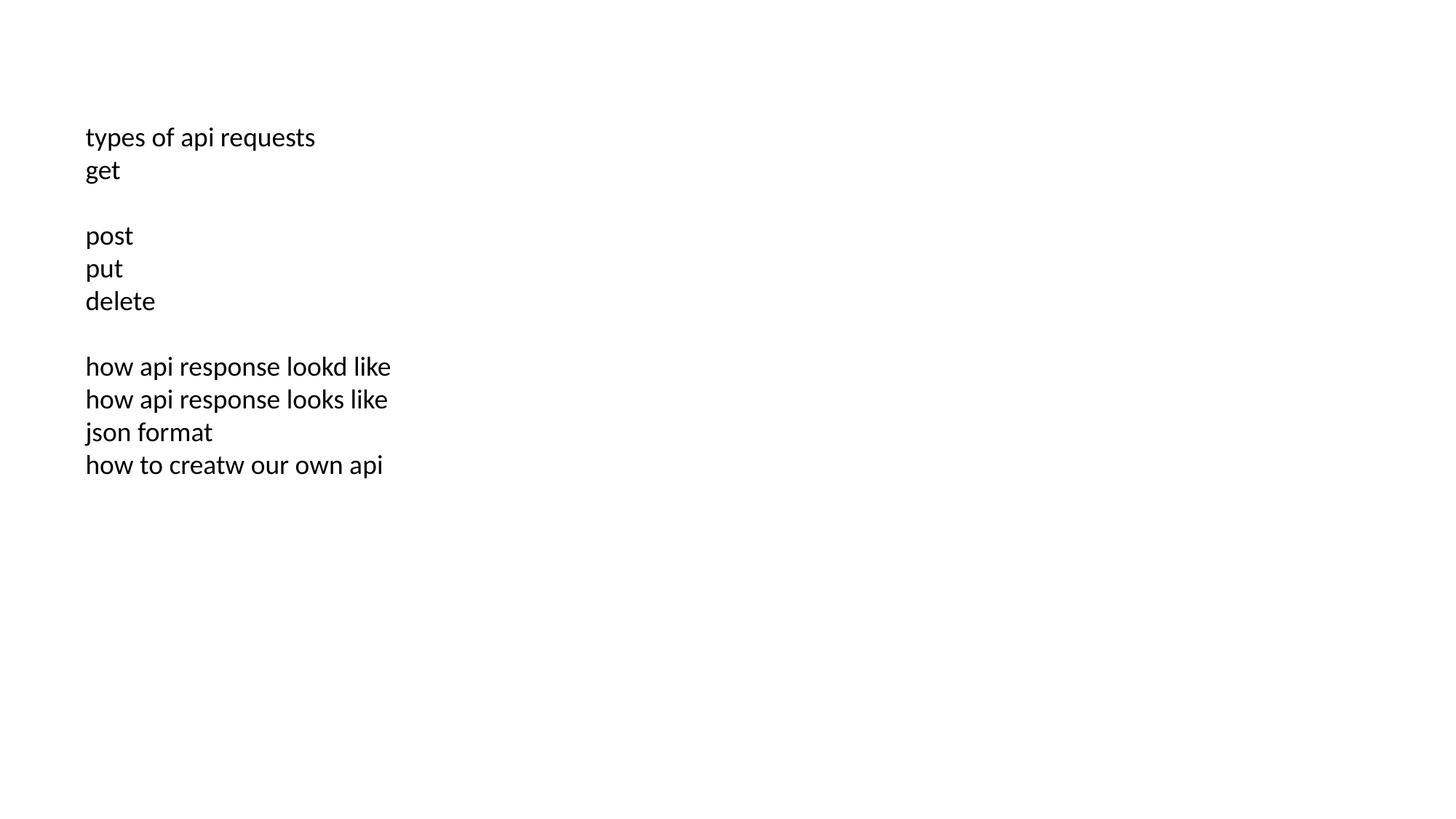

types of api requests
get

post
put
delete

how api response lookd like
how api response looks like
json format
how to creatw our own api